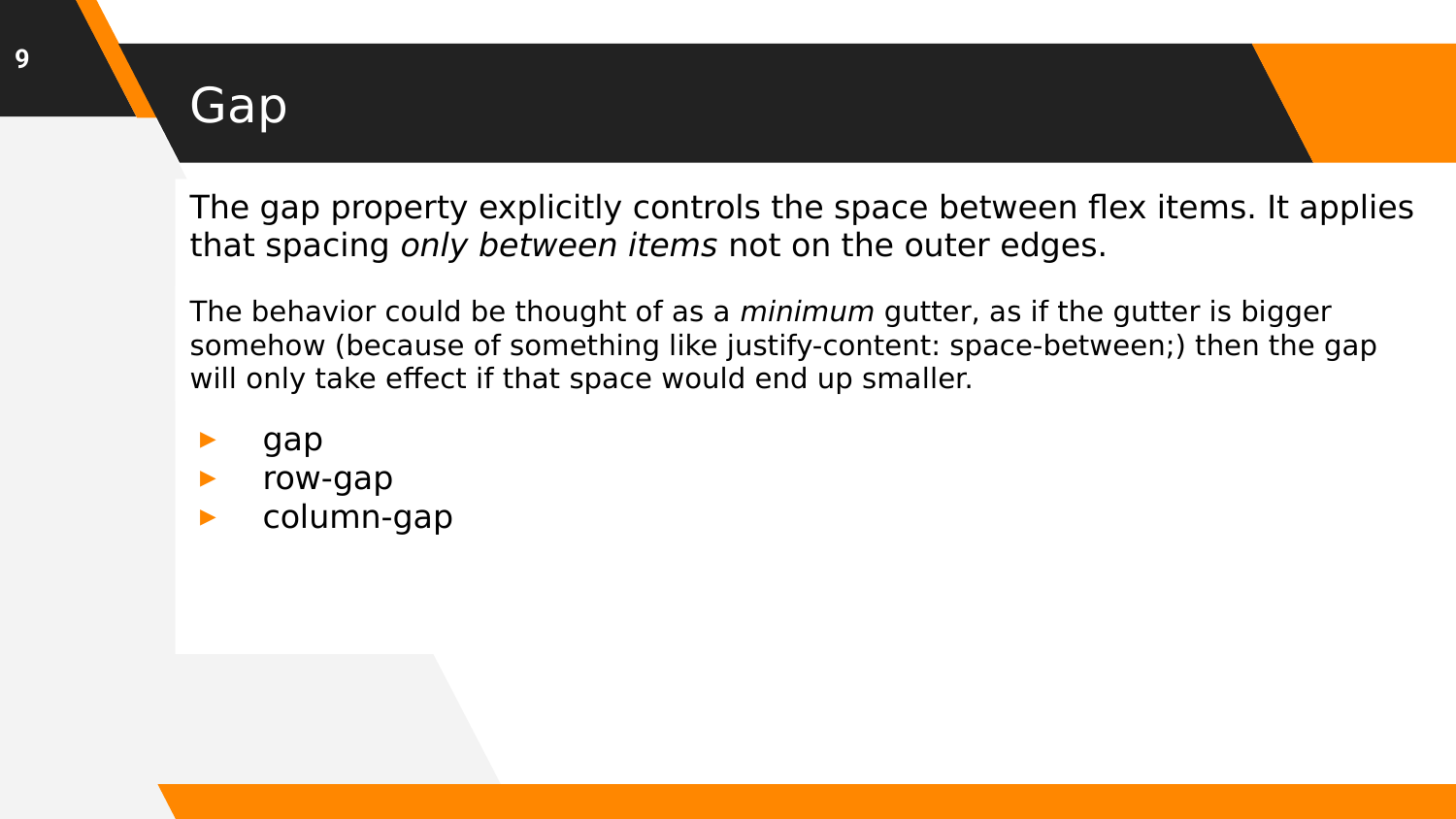

9
# Gap
The gap property explicitly controls the space between flex items. It applies that spacing only between items not on the outer edges.

gap
row-gap
column-gap

The behavior could be thought of as a minimum gutter, as if the gutter is bigger somehow (because of something like justify-content: space-between;) then the gap will only take effect if that space would end up smaller.